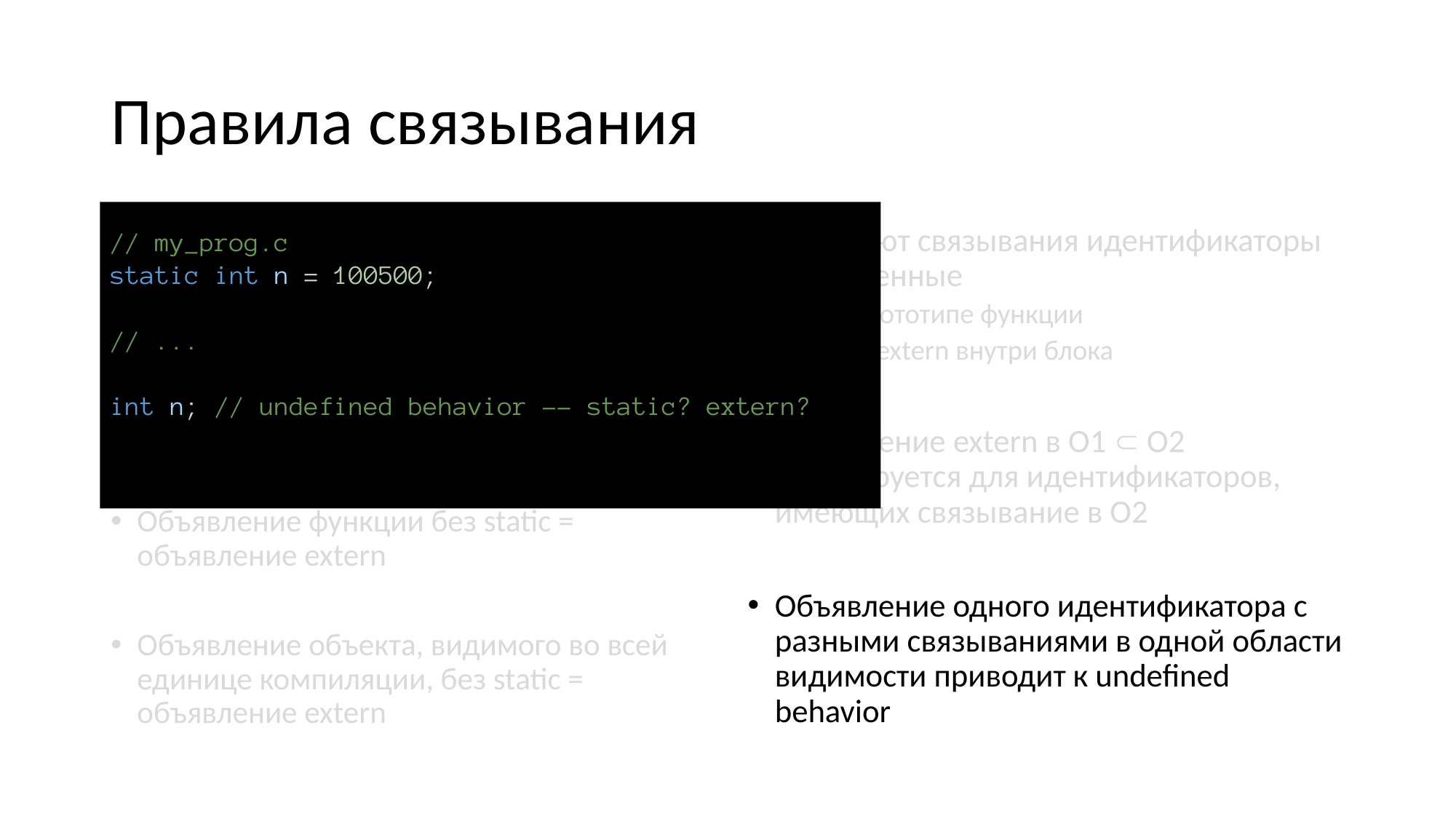

# Правила связывания
// my_prog.c
static int n = 100500;
// ...
int n; // undefined behavior -- static? extern?

Разные идентификаторы обозначают разные функции и объекты

Идентификатор, видимый во всей единице компиляции и объявленный static, имеет внутреннее связывание

Объявление функции без static = объявление extern

Объявление объекта, видимого во всей единице компиляции, без static = объявление extern
Не имеют связывания идентификаторы объявленные
В прототипе функции
Без extern внутри блока

Объявление extern в О1 ⊂ О2 игнорируется для идентификаторов, имеющих связывание в О2

Объявление одного идентификатора с разными связываниями в одной области видимости приводит к undefined behavior